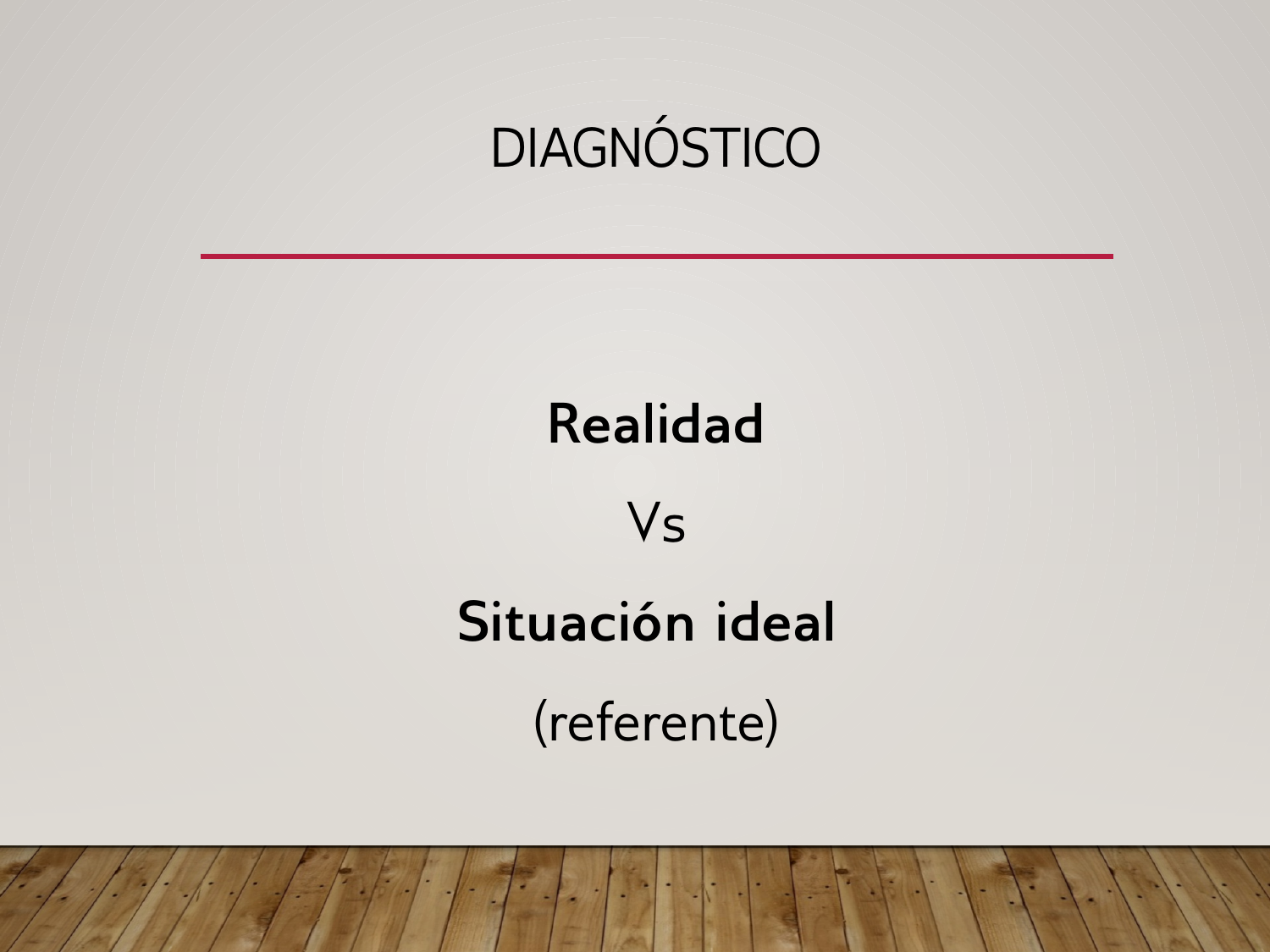

# Diagnóstico

Realidad
Vs
Situación ideal
(referente)